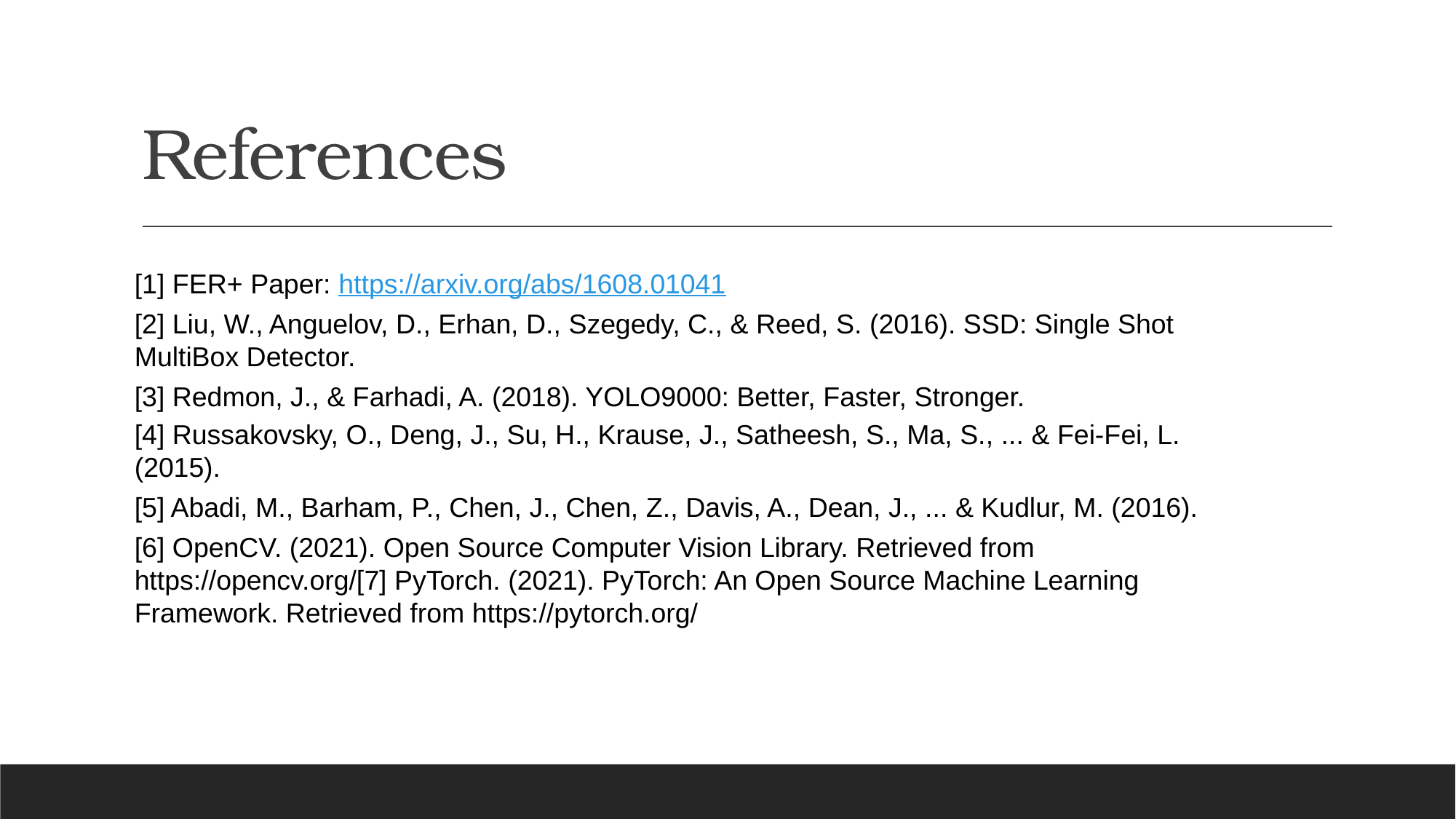

# References

[1] FER+ Paper: https://arxiv.org/abs/1608.01041

[2] Liu, W., Anguelov, D., Erhan, D., Szegedy, C., & Reed, S. (2016). SSD: Single Shot MultiBox Detector.

[3] Redmon, J., & Farhadi, A. (2018). YOLO9000: Better, Faster, Stronger.

[4] Russakovsky, O., Deng, J., Su, H., Krause, J., Satheesh, S., Ma, S., ... & Fei-Fei, L. (2015).

[5] Abadi, M., Barham, P., Chen, J., Chen, Z., Davis, A., Dean, J., ... & Kudlur, M. (2016).

[6] OpenCV. (2021). Open Source Computer Vision Library. Retrieved from https://opencv.org/[7] PyTorch. (2021). PyTorch: An Open Source Machine Learning Framework. Retrieved from https://pytorch.org/